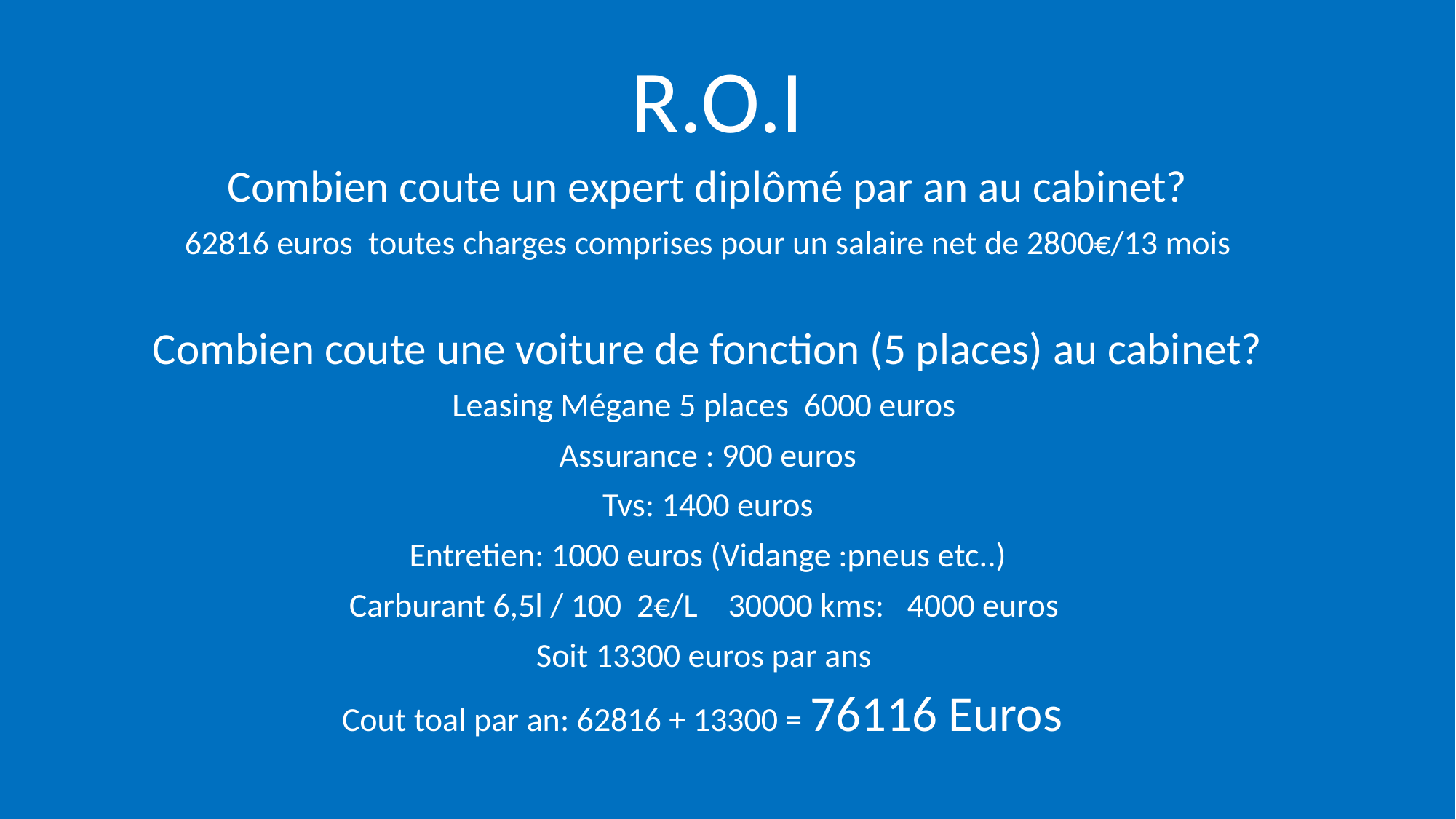

# R.O.I
Combien coute un expert diplômé par an au cabinet?
62816 euros  toutes charges comprises pour un salaire net de 2800€/13 mois

Combien coute une voiture de fonction (5 places) au cabinet?
Leasing Mégane 5 places  6000 euros
Assurance : 900 euros
Tvs: 1400 euros
Entretien: 1000 euros (Vidange :pneus etc..)
Carburant 6,5l / 100  2€/L    30000 kms:   4000 euros
Soit 13300 euros par ans
Cout toal par an: 62816 + 13300 = 76116 Euros